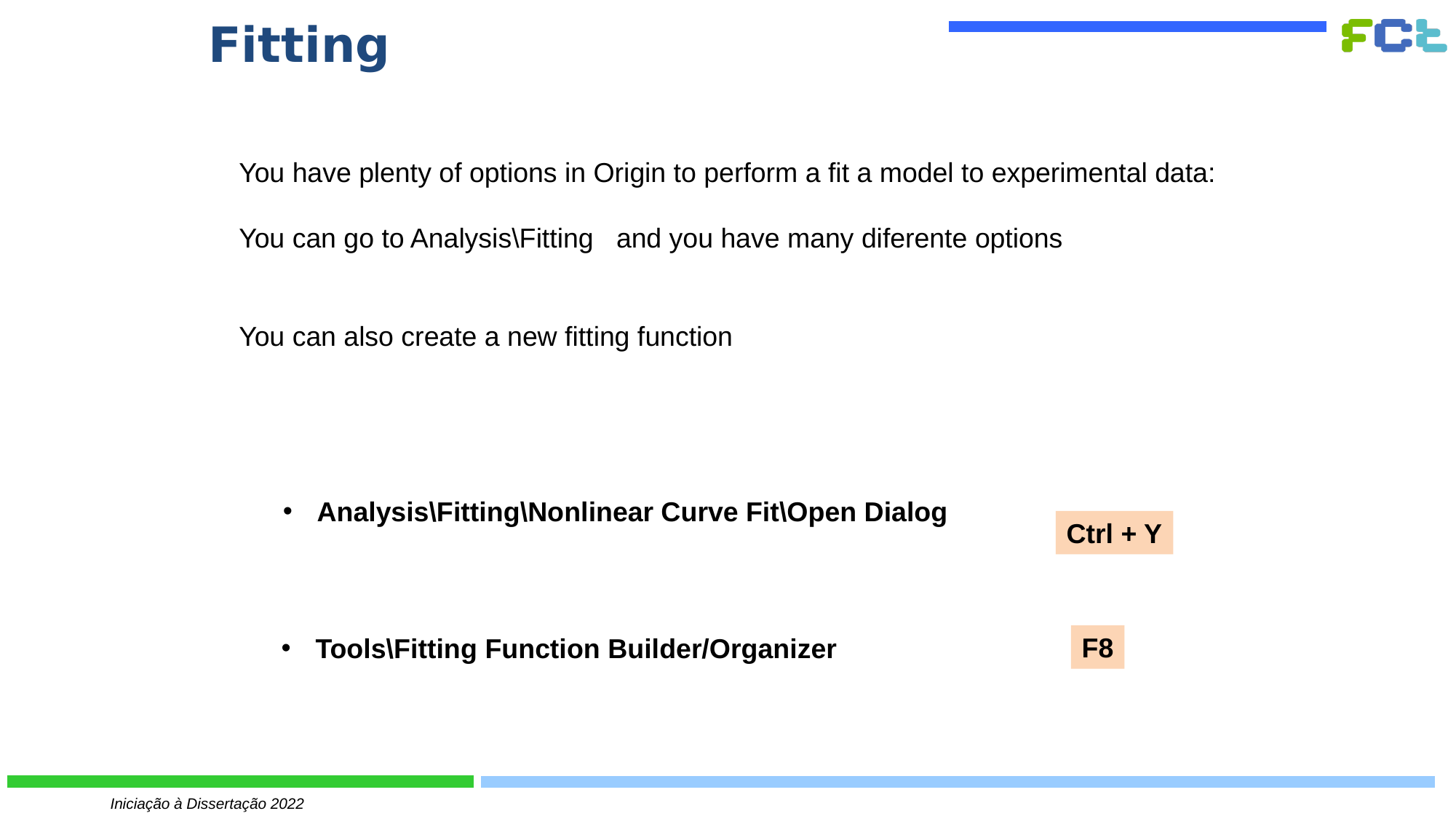

Fitting
You have plenty of options in Origin to perform a fit a model to experimental data:

You can go to Analysis\Fitting   and you have many diferente options

You can also create a new fitting function
Analysis\Fitting\Nonlinear Curve Fit\Open Dialog
Ctrl + Y
F8
Tools\Fitting Function Builder/Organizer